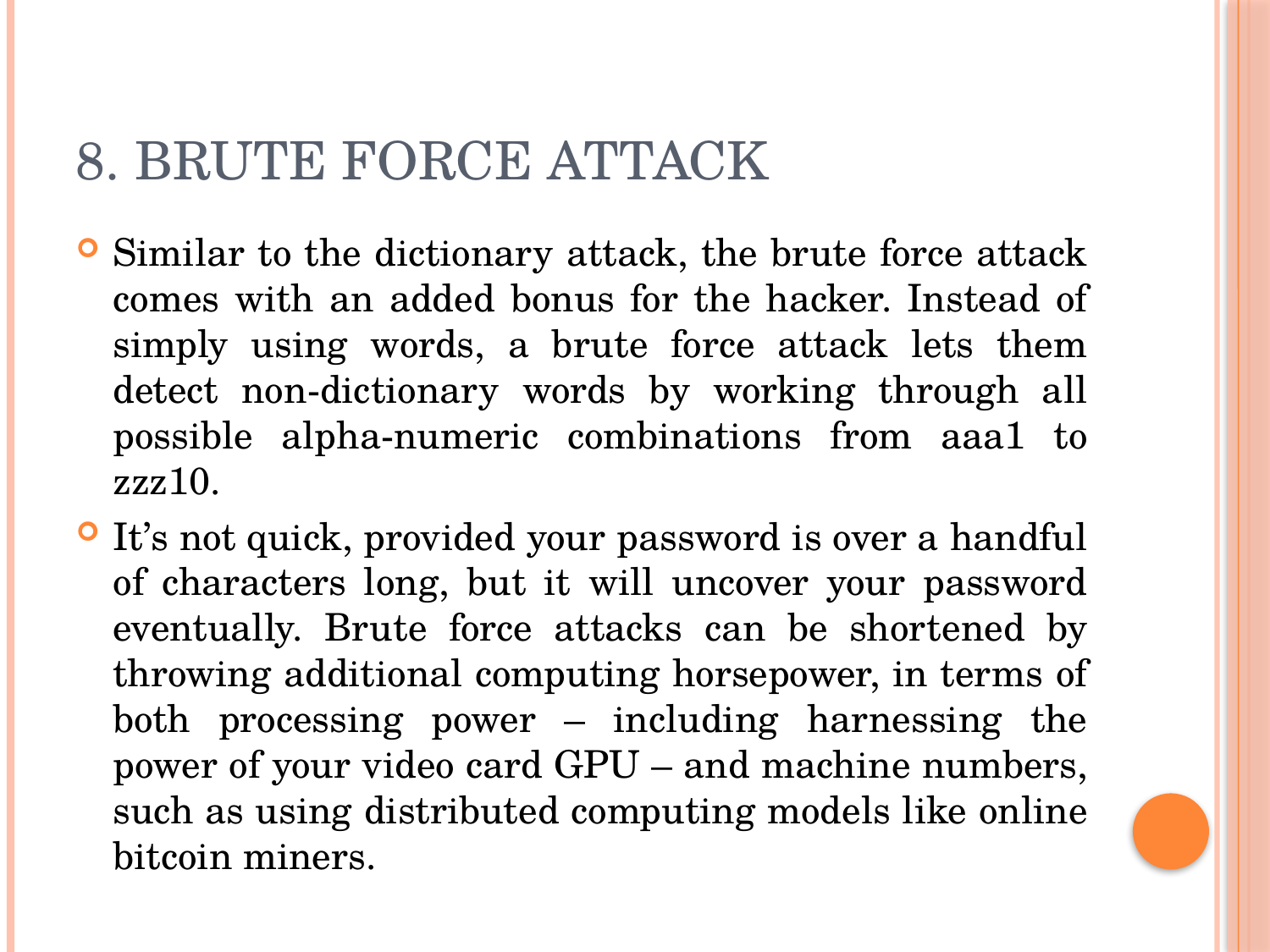

# 8. Brute Force Attack
Similar to the dictionary attack, the brute force attack comes with an added bonus for the hacker. Instead of simply using words, a brute force attack lets them detect non-dictionary words by working through all possible alpha-numeric combinations from aaa1 to zzz10.
It’s not quick, provided your password is over a handful of characters long, but it will uncover your password eventually. Brute force attacks can be shortened by throwing additional computing horsepower, in terms of both processing power – including harnessing the power of your video card GPU – and machine numbers, such as using distributed computing models like online bitcoin miners.